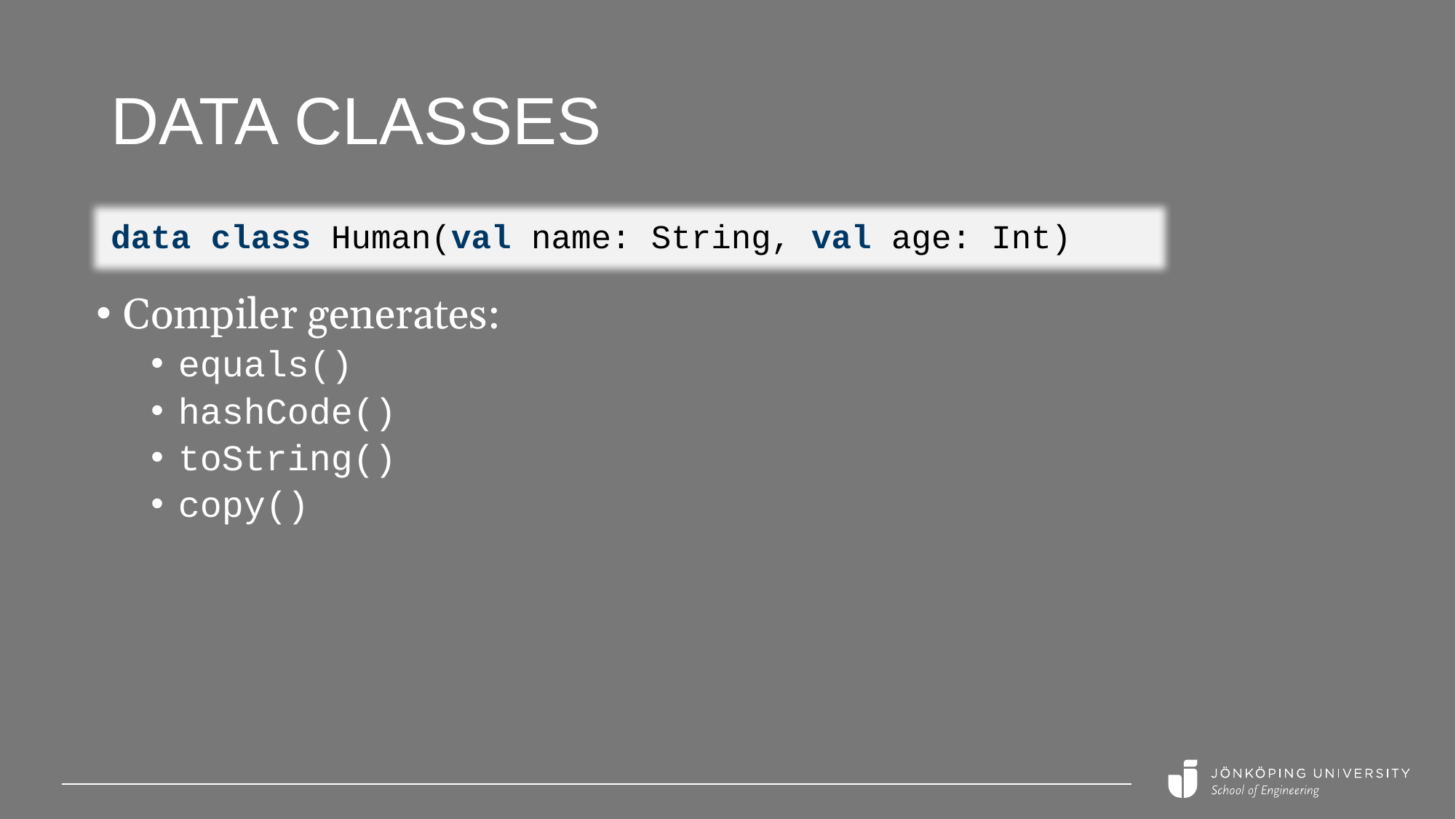

# Data classes
data class Human(val name: String, val age: Int)
Compiler generates:
equals()
hashCode()
toString()
copy()